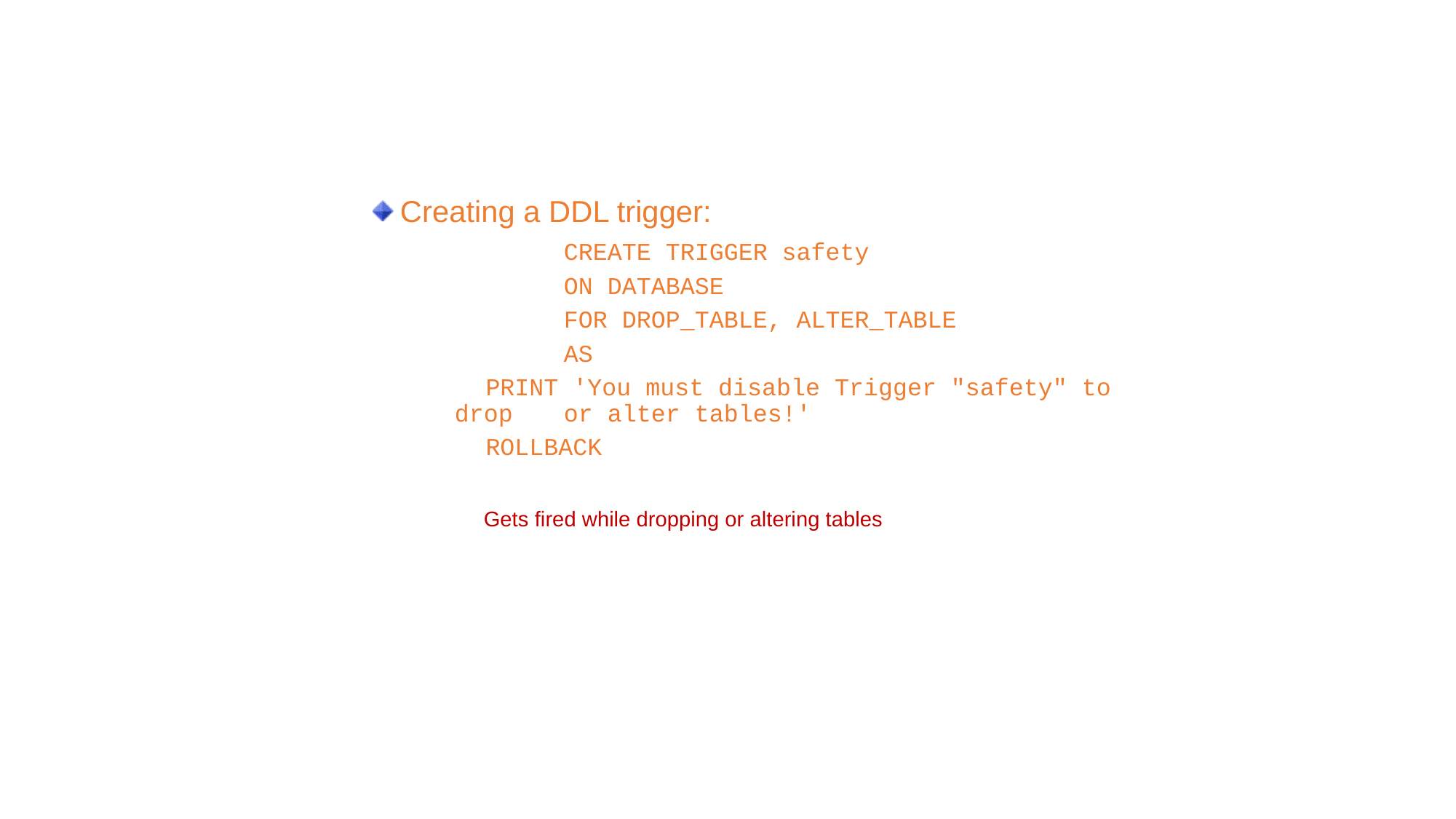

Creating Triggers (Contd.)
Creating a DDL trigger:
		CREATE TRIGGER safety
		ON DATABASE
		FOR DROP_TABLE, ALTER_TABLE
		AS
    PRINT 'You must disable Trigger "safety" to 	drop  	or alter tables!'
    ROLLBACK
Gets fired while dropping or altering tables